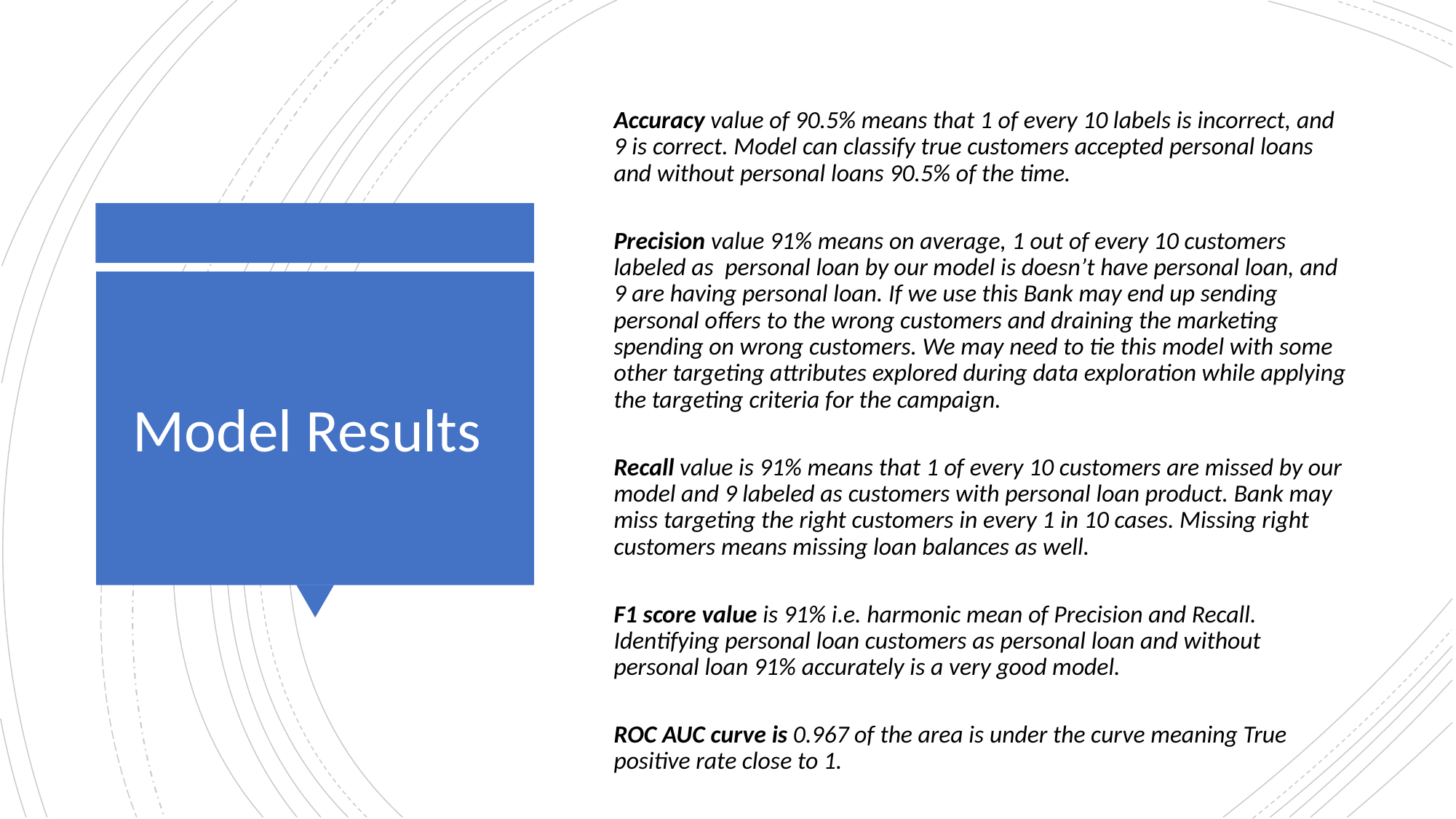

Accuracy value of 90.5% means that 1 of every 10 labels is incorrect, and 9 is correct. Model can classify true customers accepted personal loans and without personal loans 90.5% of the time.

Precision value 91% means on average, 1 out of every 10 customers labeled as  personal loan by our model is doesn’t have personal loan, and 9 are having personal loan. If we use this Bank may end up sending personal offers to the wrong customers and draining the marketing spending on wrong customers. We may need to tie this model with some other targeting attributes explored during data exploration while applying the targeting criteria for the campaign.

Recall value is 91% means that 1 of every 10 customers are missed by our model and 9 labeled as customers with personal loan product. Bank may miss targeting the right customers in every 1 in 10 cases. Missing right customers means missing loan balances as well.

F1 score value is 91% i.e. harmonic mean of Precision and Recall. Identifying personal loan customers as personal loan and without personal loan 91% accurately is a very good model.

ROC AUC curve is 0.967 of the area is under the curve meaning True positive rate close to 1.

# Model Results